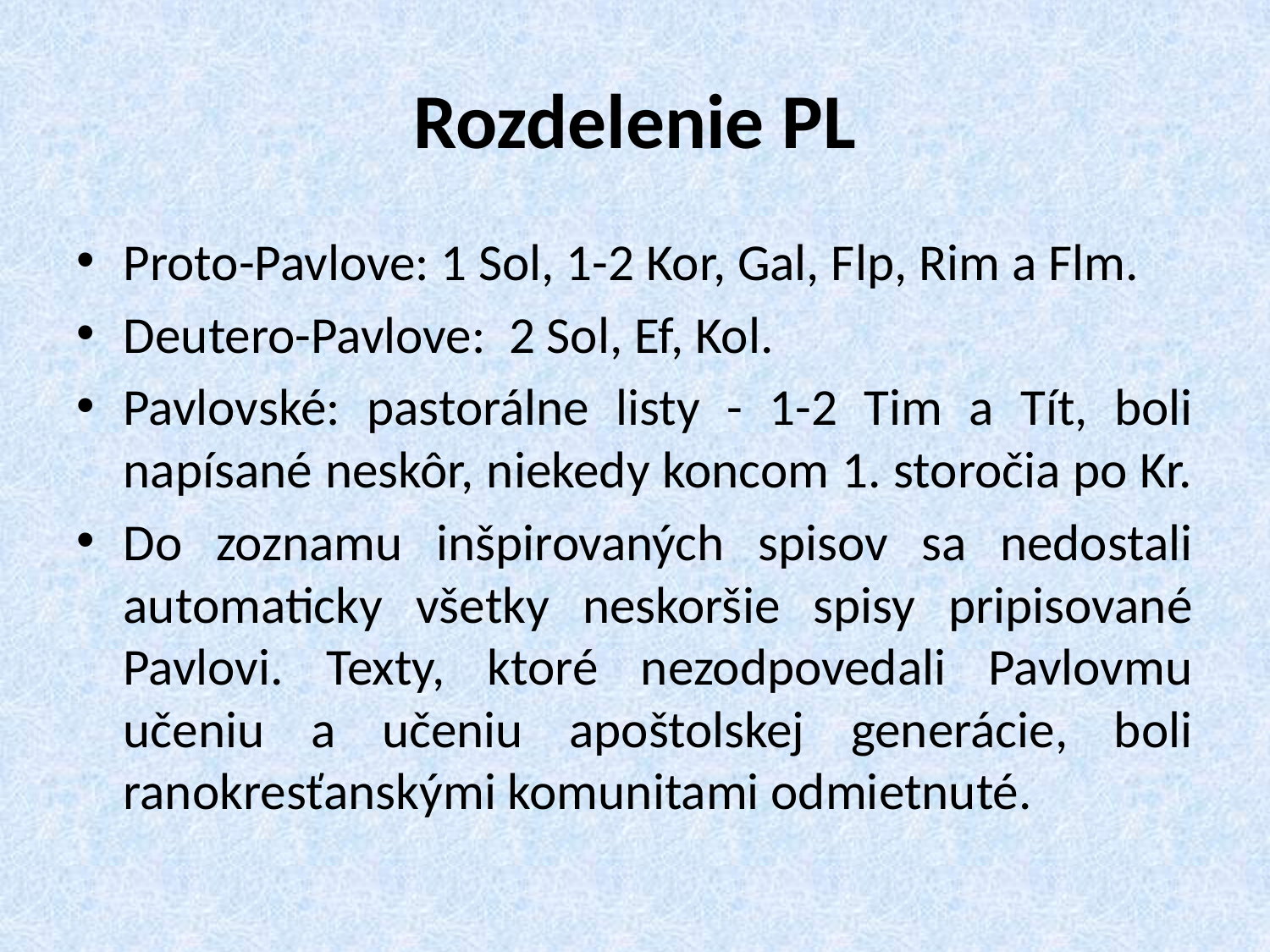

# Rozdelenie PL
Proto-Pavlove: 1 Sol, 1-2 Kor, Gal, Flp, Rim a Flm.
Deutero-Pavlove:  2 Sol, Ef, Kol.
Pavlovské: pastorálne listy - 1-2 Tim a Tít, boli napísané neskôr, niekedy koncom 1. storočia po Kr.
Do zoznamu inšpirovaných spisov sa nedostali automaticky všetky neskoršie spisy pripisované Pavlovi. Texty, ktoré nezodpovedali Pavlovmu učeniu a učeniu apoštolskej generácie, boli ranokresťanskými komunitami odmietnuté.